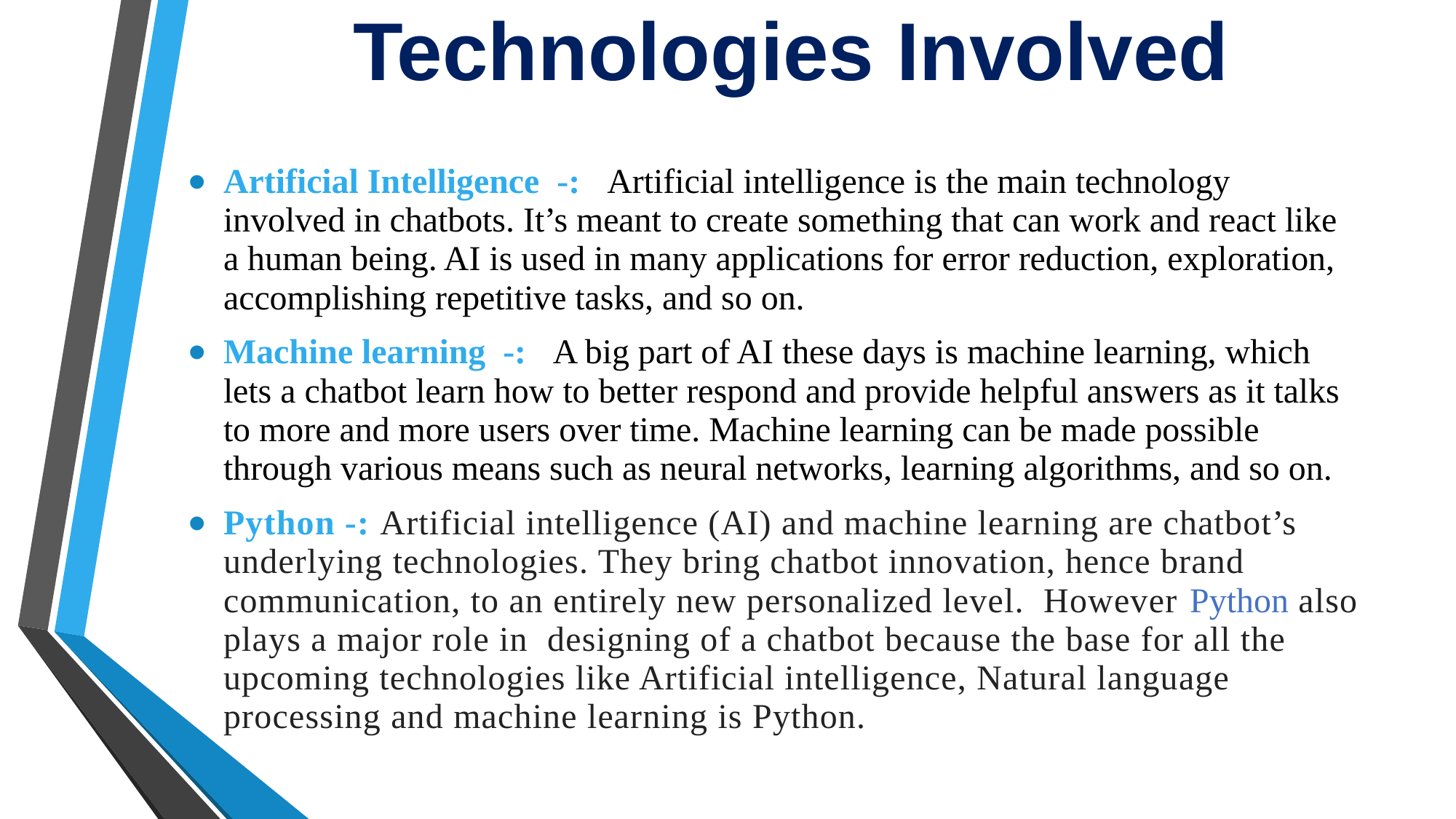

# Technologies Involved
Artificial Intelligence  -:   Artificial intelligence is the main technology involved in chatbots. It’s meant to create something that can work and react like a human being. AI is used in many applications for error reduction, exploration, accomplishing repetitive tasks, and so on.
Machine learning  -:   A big part of AI these days is machine learning, which lets a chatbot learn how to better respond and provide helpful answers as it talks to more and more users over time. Machine learning can be made possible through various means such as neural networks, learning algorithms, and so on.
Python -: Artificial intelligence (AI) and machine learning are chatbot’s underlying technologies. They bring chatbot innovation, hence brand communication, to an entirely new personalized level.  However Python also plays a major role in  designing of a chatbot because the base for all the upcoming technologies like Artificial intelligence, Natural language processing and machine learning is Python.